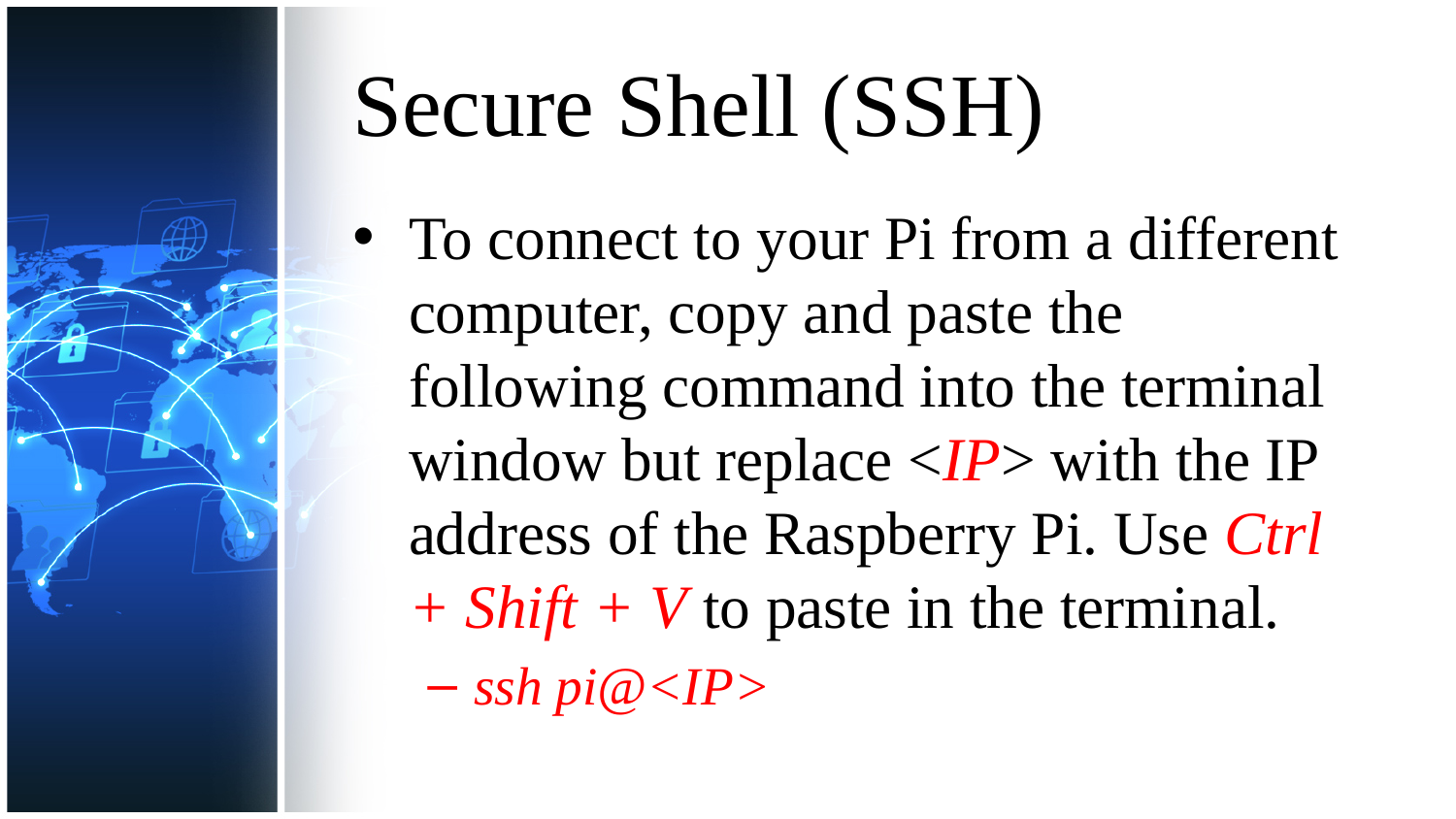

# Secure Shell (SSH)
To connect to your Pi from a different computer, copy and paste the following command into the terminal window but replace <IP> with the IP address of the Raspberry Pi. Use Ctrl + Shift + V to paste in the terminal.
ssh pi@<IP>